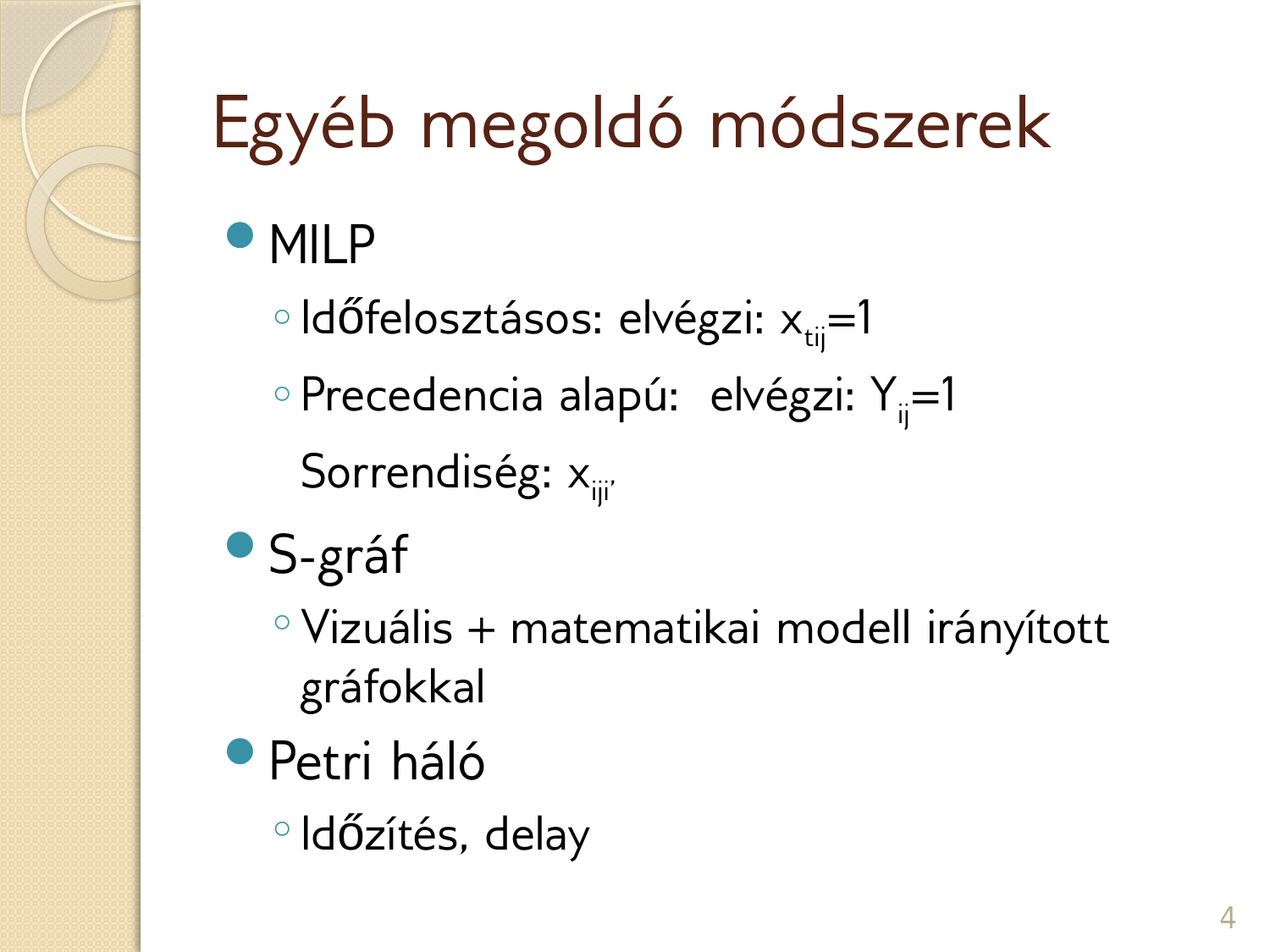

# Egyéb megoldó módszerek
MILP
Időfelosztásos: elvégzi: xtij=1
Precedencia alapú:  elvégzi: Yij=1
	Sorrendiség: xiji’
S-gráf
Vizuális + matematikai modell irányított gráfokkal
Petri háló
Időzítés, delay

4